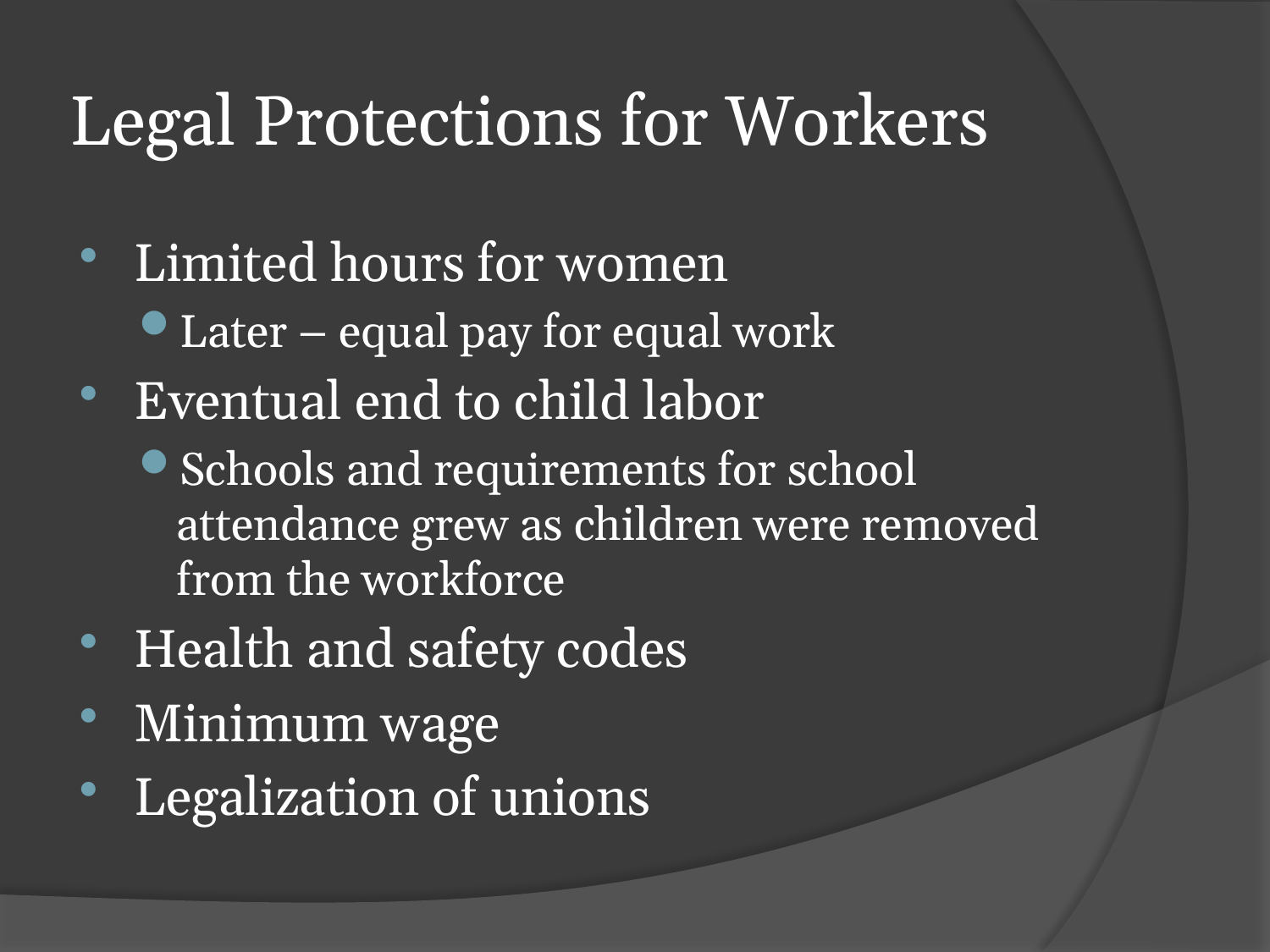

# Legal Protections for Workers
Limited hours for women
Later – equal pay for equal work
Eventual end to child labor
Schools and requirements for school attendance grew as children were removed from the workforce
Health and safety codes
Minimum wage
Legalization of unions